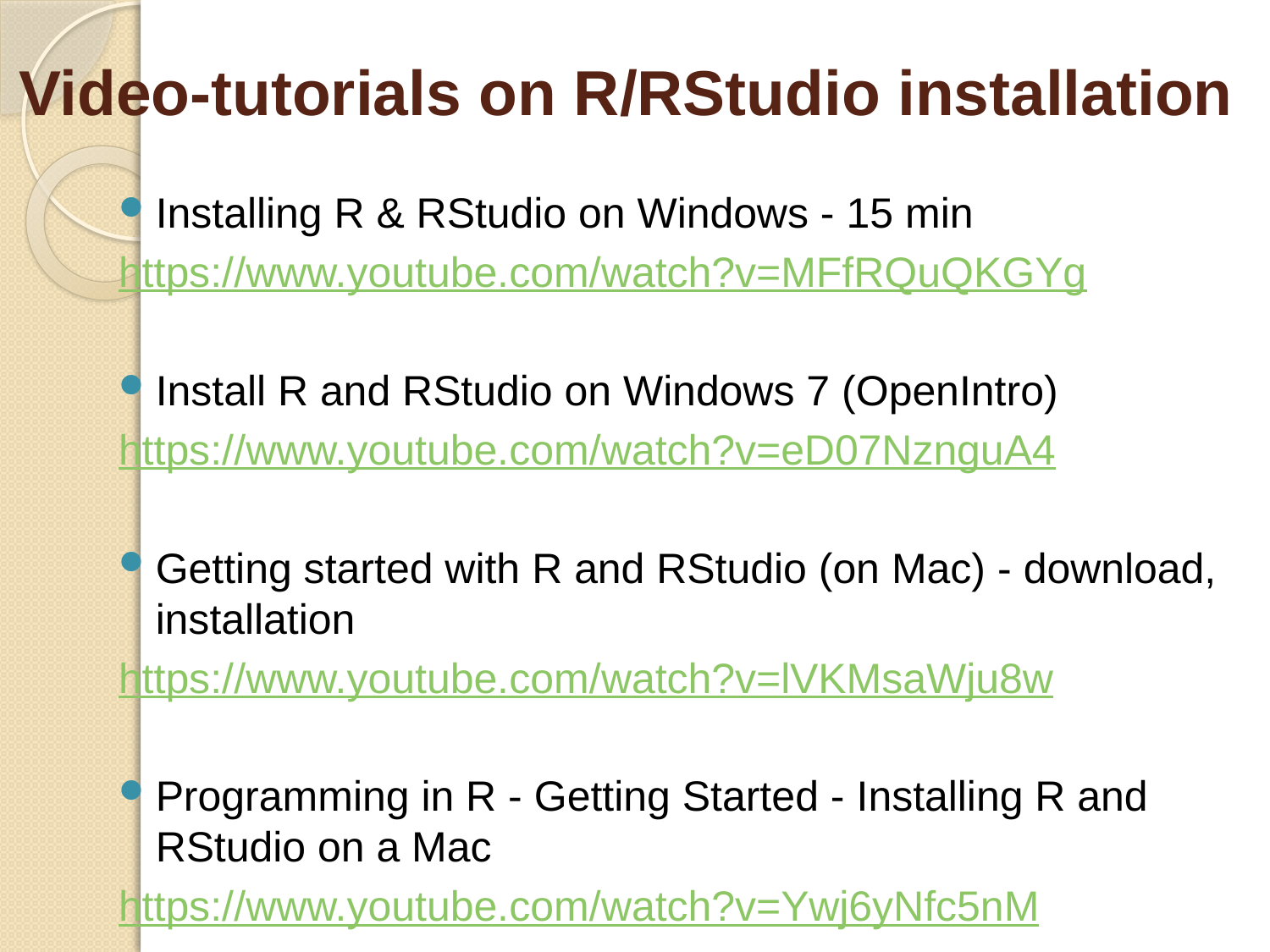

# Video-tutorials on R/RStudio installation
Installing R & RStudio on Windows - 15 min
https://www.youtube.com/watch?v=MFfRQuQKGYg

Install R and RStudio on Windows 7 (OpenIntro)
https://www.youtube.com/watch?v=eD07NznguA4

Getting started with R and RStudio (on Mac) - download, installation
https://www.youtube.com/watch?v=lVKMsaWju8w

Programming in R - Getting Started - Installing R and RStudio on a Mac
https://www.youtube.com/watch?v=Ywj6yNfc5nM